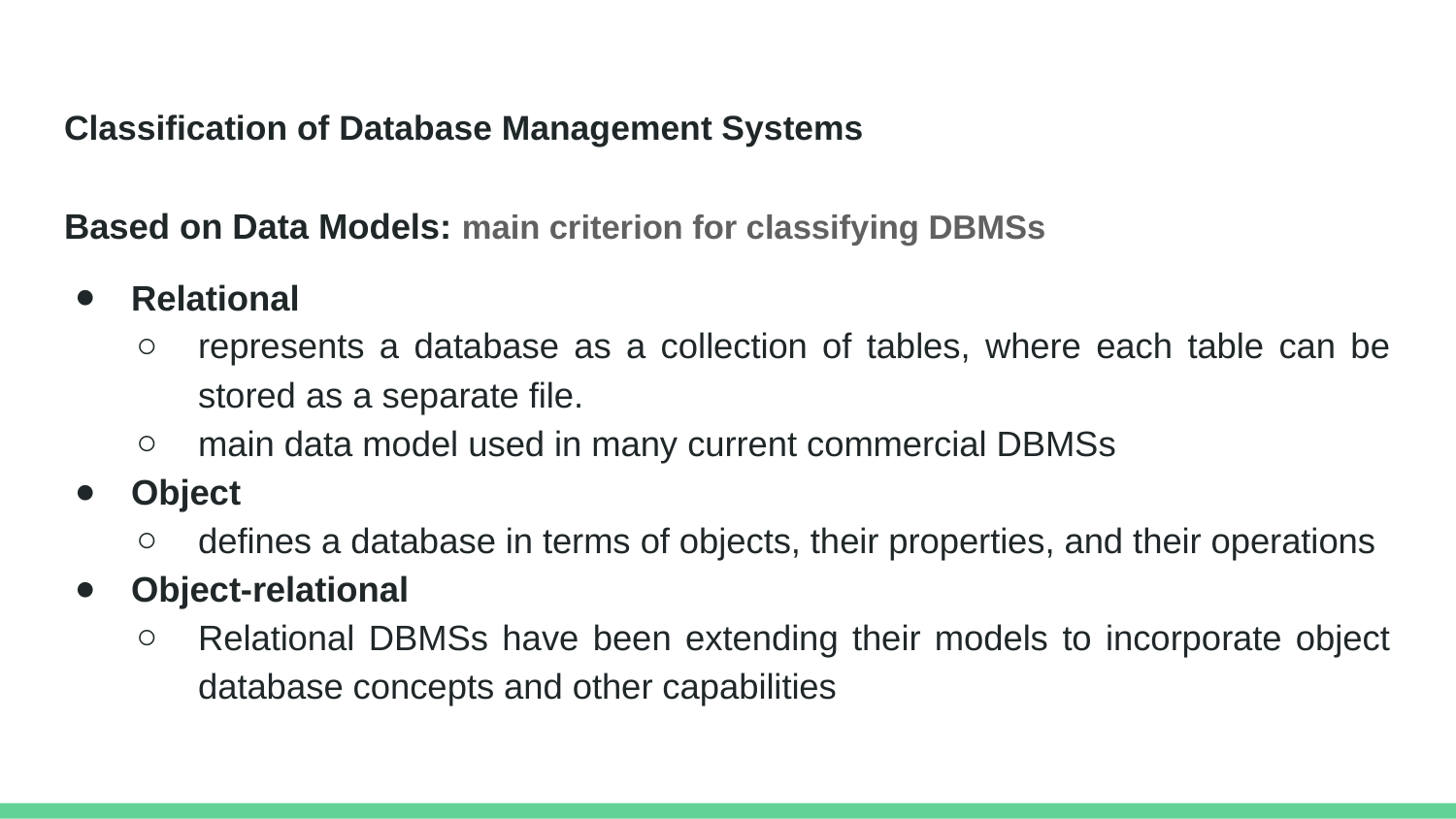

# Classification of Database Management Systems
Based on Data Models: main criterion for classifying DBMSs
Relational
represents a database as a collection of tables, where each table can be stored as a separate file.
main data model used in many current commercial DBMSs
Object
defines a database in terms of objects, their properties, and their operations
Object-relational
Relational DBMSs have been extending their models to incorporate object database concepts and other capabilities